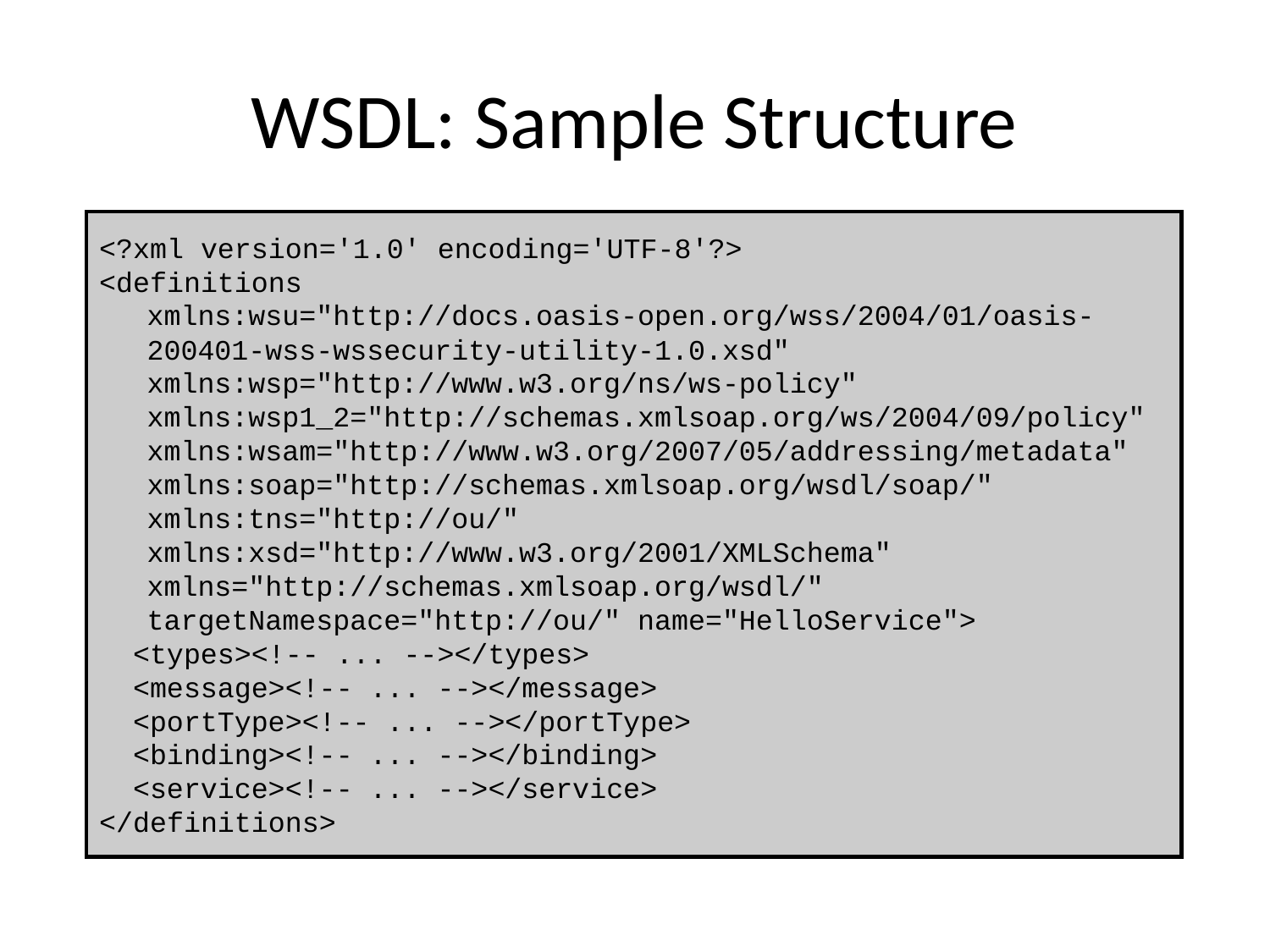

# WSDL: Sample Structure
<?xml version='1.0' encoding='UTF-8'?>
<definitions xmlns:wsu="http://docs.oasis-open.org/wss/2004/01/oasis-200401-wss-wssecurity-utility-1.0.xsd" xmlns:wsp="http://www.w3.org/ns/ws-policy" xmlns:wsp1_2="http://schemas.xmlsoap.org/ws/2004/09/policy" xmlns:wsam="http://www.w3.org/2007/05/addressing/metadata" xmlns:soap="http://schemas.xmlsoap.org/wsdl/soap/" xmlns:tns="http://ou/" xmlns:xsd="http://www.w3.org/2001/XMLSchema" xmlns="http://schemas.xmlsoap.org/wsdl/" targetNamespace="http://ou/" name="HelloService">
  <types><!-- ... --></types>
  <message><!-- ... --></message>
  <portType><!-- ... --></portType>
  <binding><!-- ... --></binding>
  <service><!-- ... --></service>
</definitions>